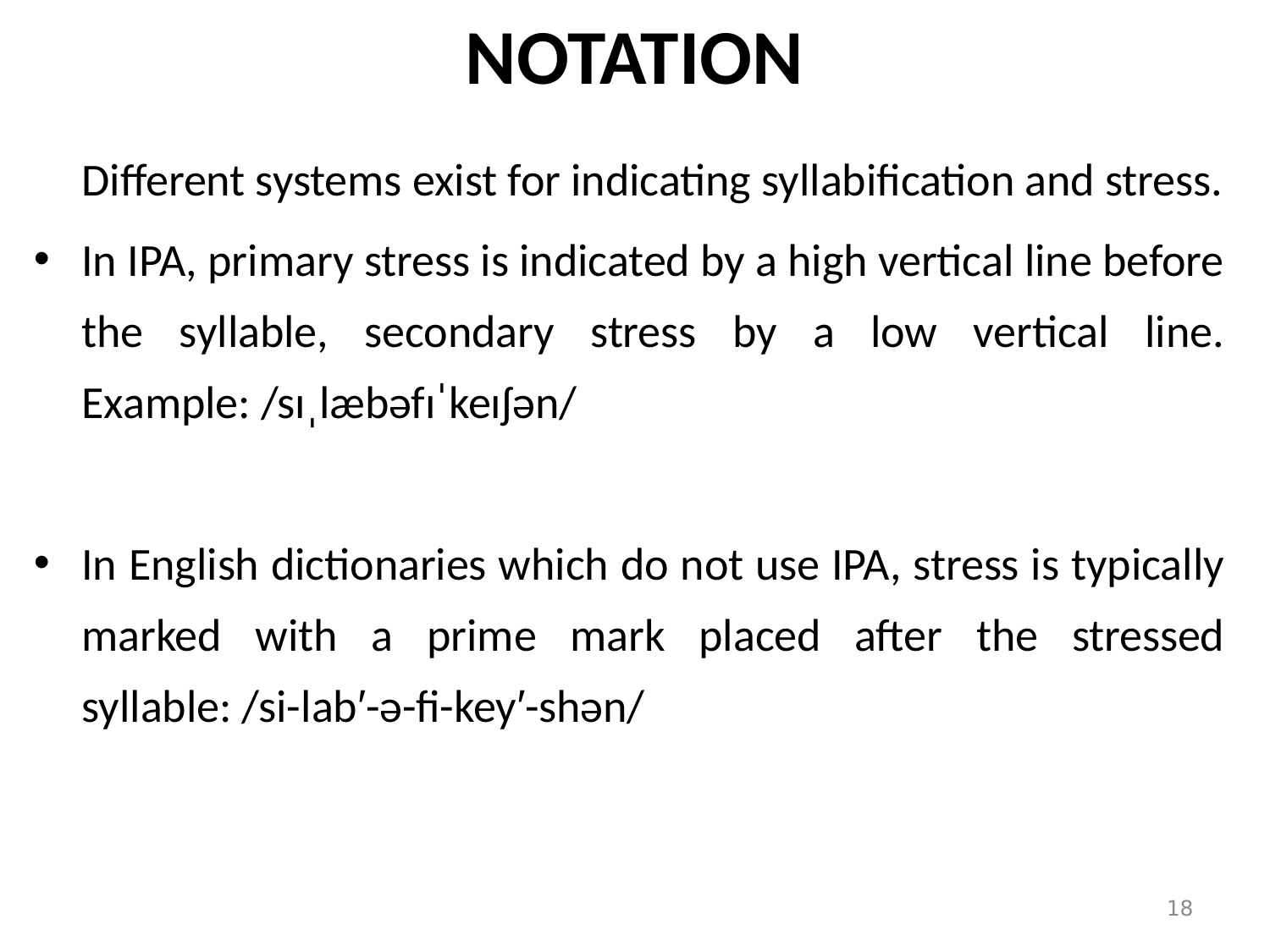

# NOTATION
	Different systems exist for indicating syllabification and stress.
In IPA, primary stress is indicated by a high vertical line before the syllable, secondary stress by a low vertical line. Example: /sɪˌlæbəfɪˈkeɪʃən/

In English dictionaries which do not use IPA, stress is typically marked with a prime mark placed after the stressed syllable: /si-lab′-ə-fi-key′-shən/
18